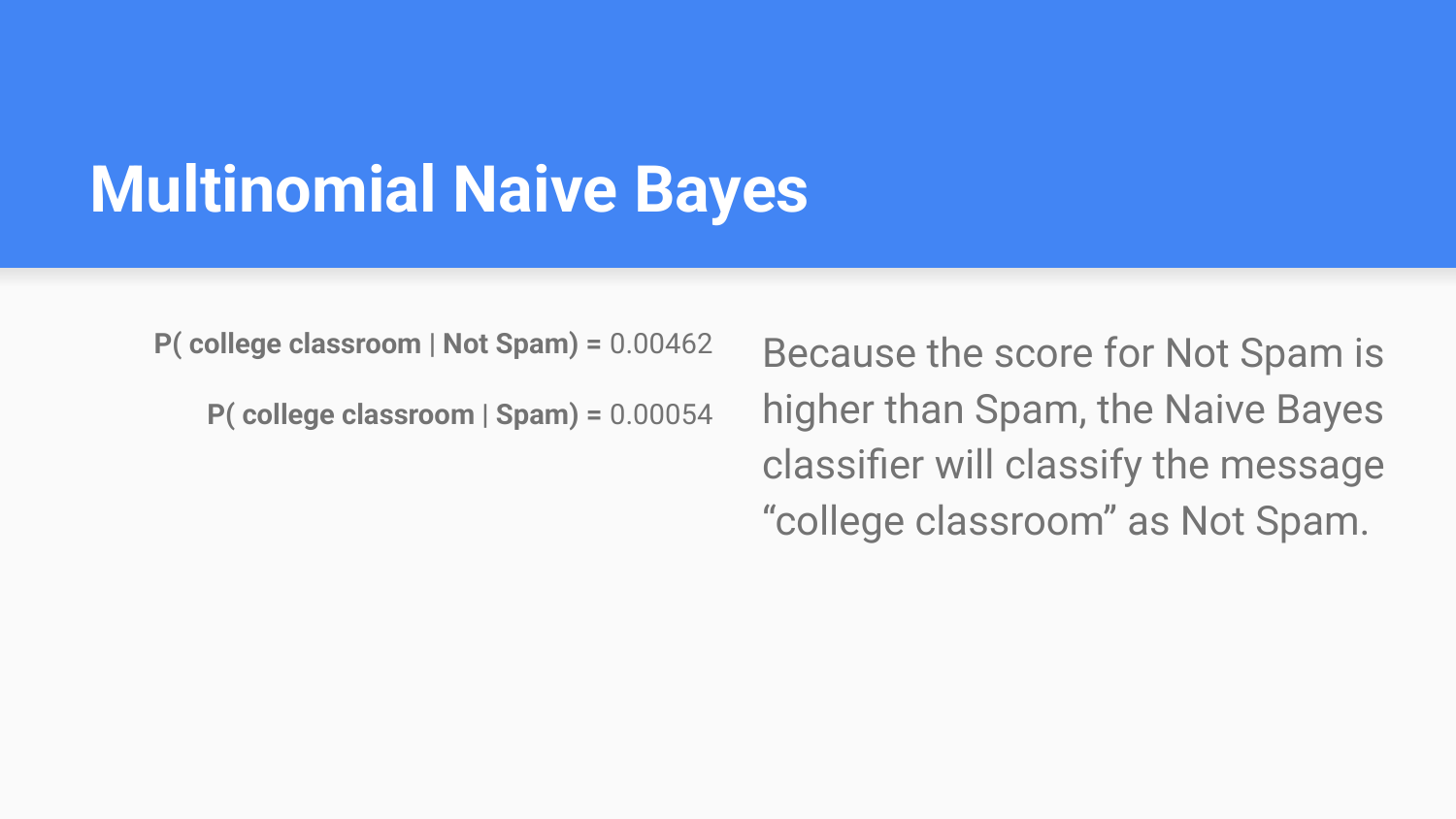

# Multinomial Naive Bayes
P( college classroom | Not Spam) = 0.00462
P( college classroom | Spam) = 0.00054

Because the score for Not Spam is higher than Spam, the Naive Bayes classifier will classify the message “college classroom” as Not Spam.